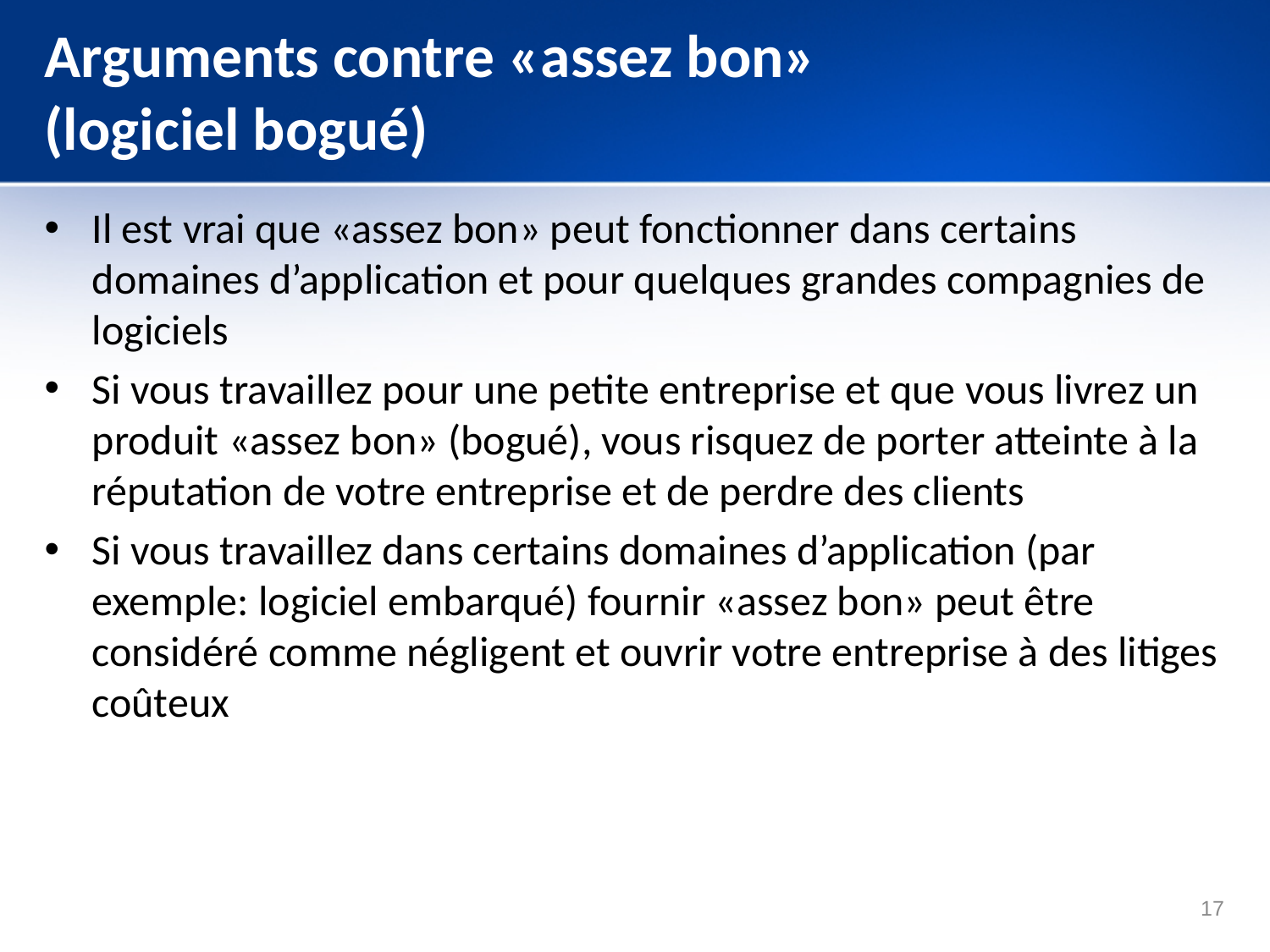

# Arguments contre «assez bon» (logiciel bogué)

Il est vrai que «assez bon» peut fonctionner dans certains domaines d’application et pour quelques grandes compagnies de logiciels
Si vous travaillez pour une petite entreprise et que vous livrez un produit «assez bon» (bogué), vous risquez de porter atteinte à la réputation de votre entreprise et de perdre des clients
Si vous travaillez dans certains domaines d’application (par exemple: logiciel embarqué) fournir «assez bon» peut être considéré comme négligent et ouvrir votre entreprise à des litiges coûteux
17